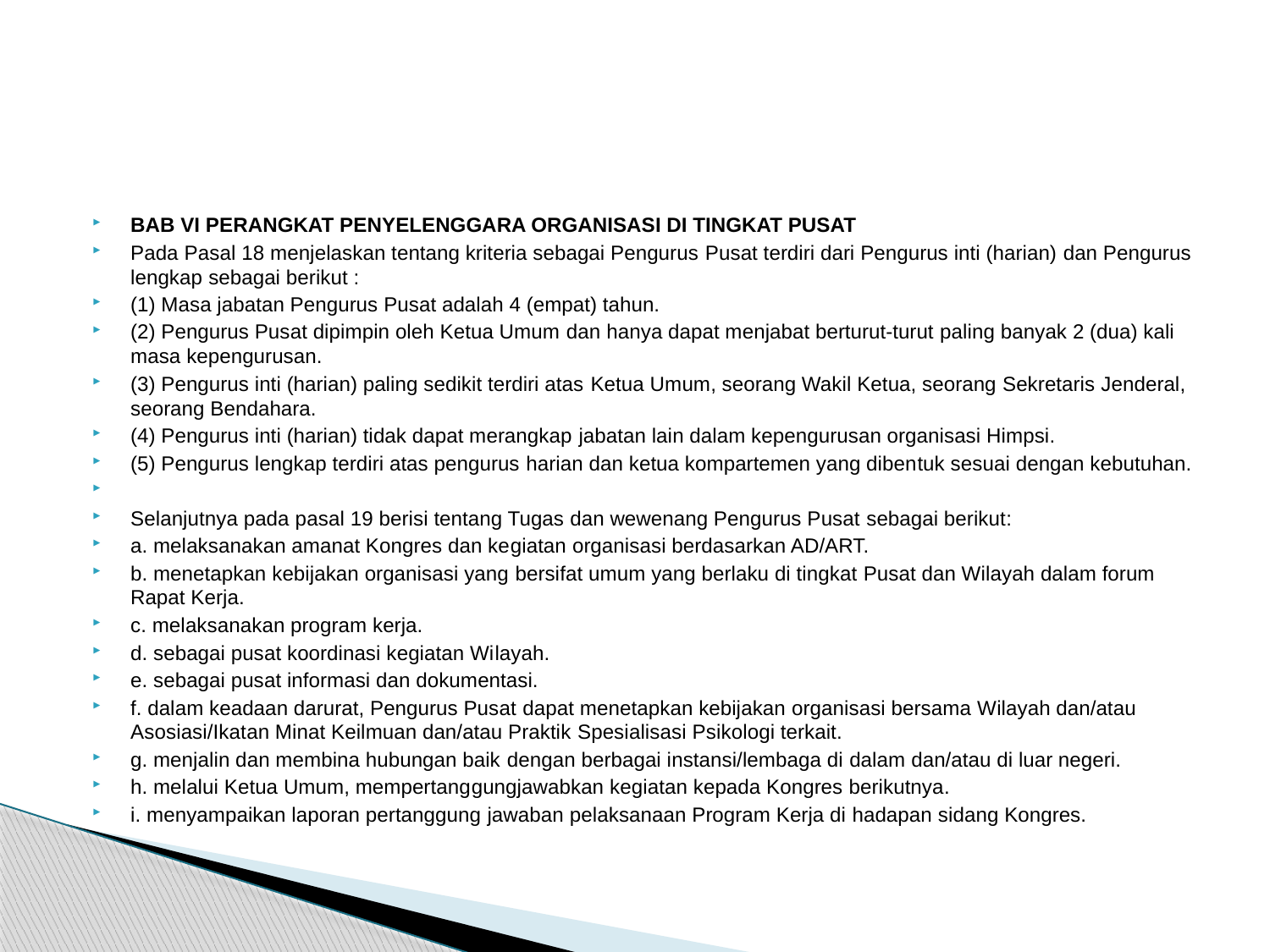

#
BAB VI PERANGKAT PENYELENGGARA ORGANISASI DI TINGKAT PUSAT
Pada Pasal 18 menjelaskan tentang kriteria sebagai Pengurus Pusat terdiri dari Pengurus inti (harian) dan Pengurus lengkap sebagai berikut :
(1) Masa jabatan Pengurus Pusat adalah 4 (empat) tahun.
(2) Pengurus Pusat dipimpin oleh Ketua Umum dan hanya dapat menjabat berturut-turut paling banyak 2 (dua) kali masa kepengurusan.
(3) Pengurus inti (harian) paling sedikit terdiri atas Ketua Umum, seorang Wakil Ketua, seorang Sekretaris Jenderal, seorang Bendahara.
(4) Pengurus inti (harian) tidak dapat merangkap jabatan lain dalam kepengurusan organisasi Himpsi.
(5) Pengurus lengkap terdiri atas pengurus harian dan ketua kompartemen yang dibentuk sesuai dengan kebutuhan.

Selanjutnya pada pasal 19 berisi tentang Tugas dan wewenang Pengurus Pusat sebagai berikut:
a. melaksanakan amanat Kongres dan kegiatan organisasi berdasarkan AD/ART.
b. menetapkan kebijakan organisasi yang bersifat umum yang berlaku di tingkat Pusat dan Wilayah dalam forum Rapat Kerja.
c. melaksanakan program kerja.
d. sebagai pusat koordinasi kegiatan Wilayah.
e. sebagai pusat informasi dan dokumentasi.
f. dalam keadaan darurat, Pengurus Pusat dapat menetapkan kebijakan organisasi bersama Wilayah dan/atau Asosiasi/Ikatan Minat Keilmuan dan/atau Praktik Spesialisasi Psikologi terkait.
g. menjalin dan membina hubungan baik dengan berbagai instansi/lembaga di dalam dan/atau di luar negeri.
h. melalui Ketua Umum, mempertanggungjawabkan kegiatan kepada Kongres berikutnya.
i. menyampaikan laporan pertanggung jawaban pelaksanaan Program Kerja di hadapan sidang Kongres.